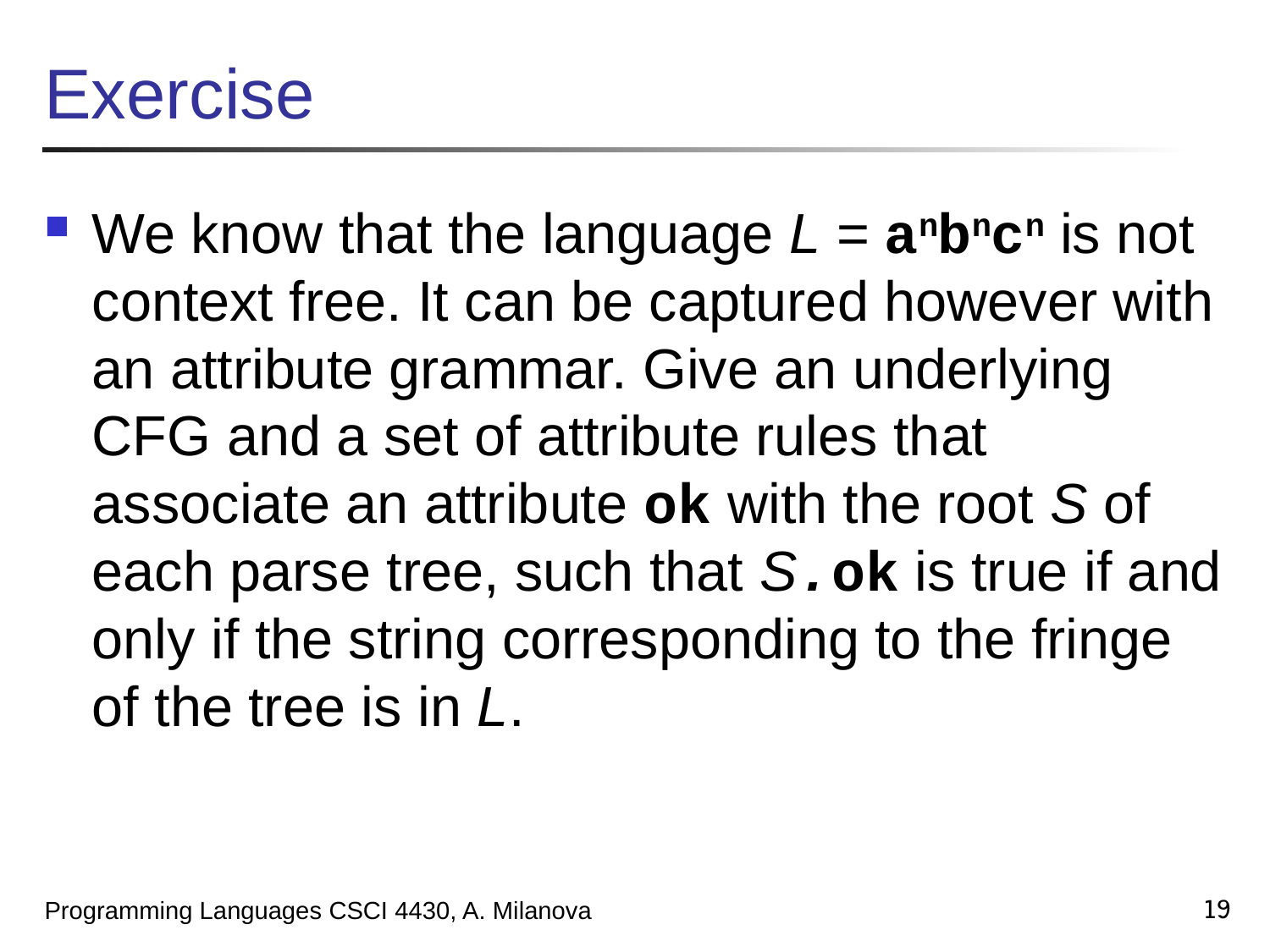

# Exercise
We know that the language L = anbncn is not context free. It can be captured however with an attribute grammar. Give an underlying CFG and a set of attribute rules that associate an attribute ok with the root S of each parse tree, such that S.ok is true if and only if the string corresponding to the fringe of the tree is in L.
19
Programming Languages CSCI 4430, A. Milanova